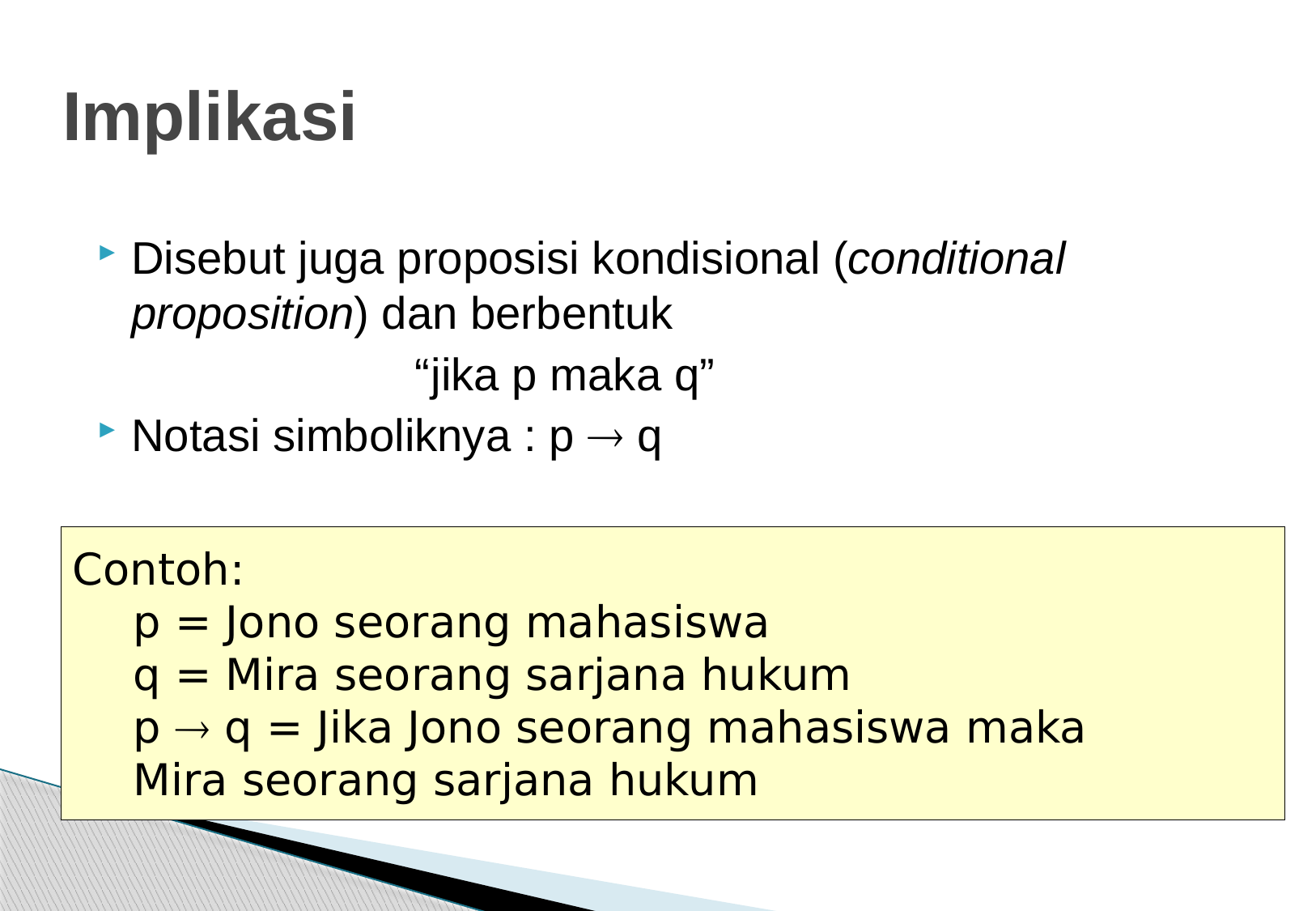

# Implikasi
Disebut juga proposisi kondisional (conditional proposition) dan berbentuk
                         “jika p maka q”
Notasi simboliknya : p → q
Contoh:
p = Jono seorang mahasiswa
q = Mira seorang sarjana hukum
p → q = Jika Jono seorang mahasiswa maka
Mira seorang sarjana hukum